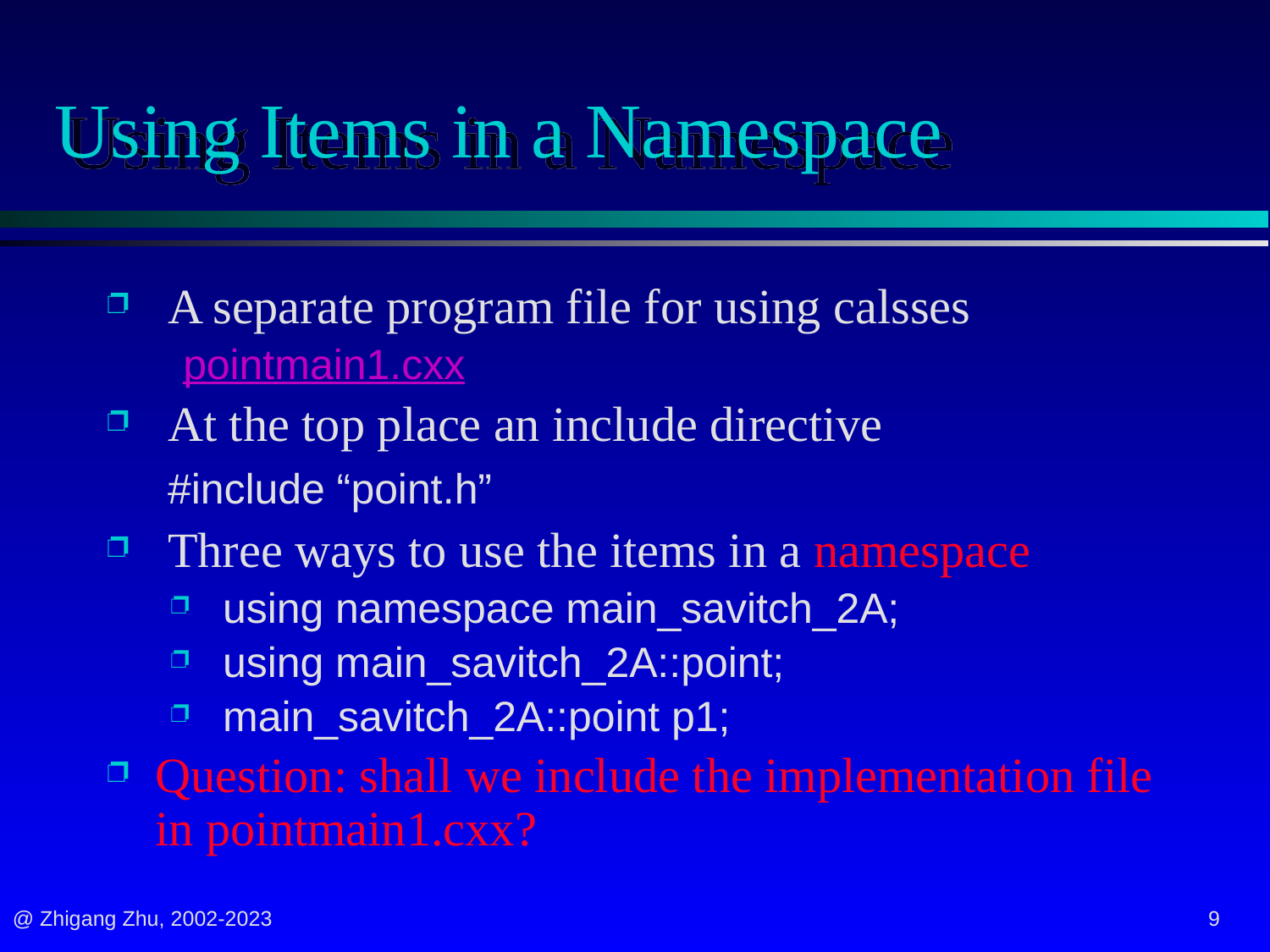

# Using Items in a Namespace
 A separate program file for using calsses
 pointmain1.cxx
 At the top place an include directive
 	 #include “point.h”
 Three ways to use the items in a namespace
 using namespace main_savitch_2A;
 using main_savitch_2A::point;
 main_savitch_2A::point p1;
Question: shall we include the implementation file in pointmain1.cxx?